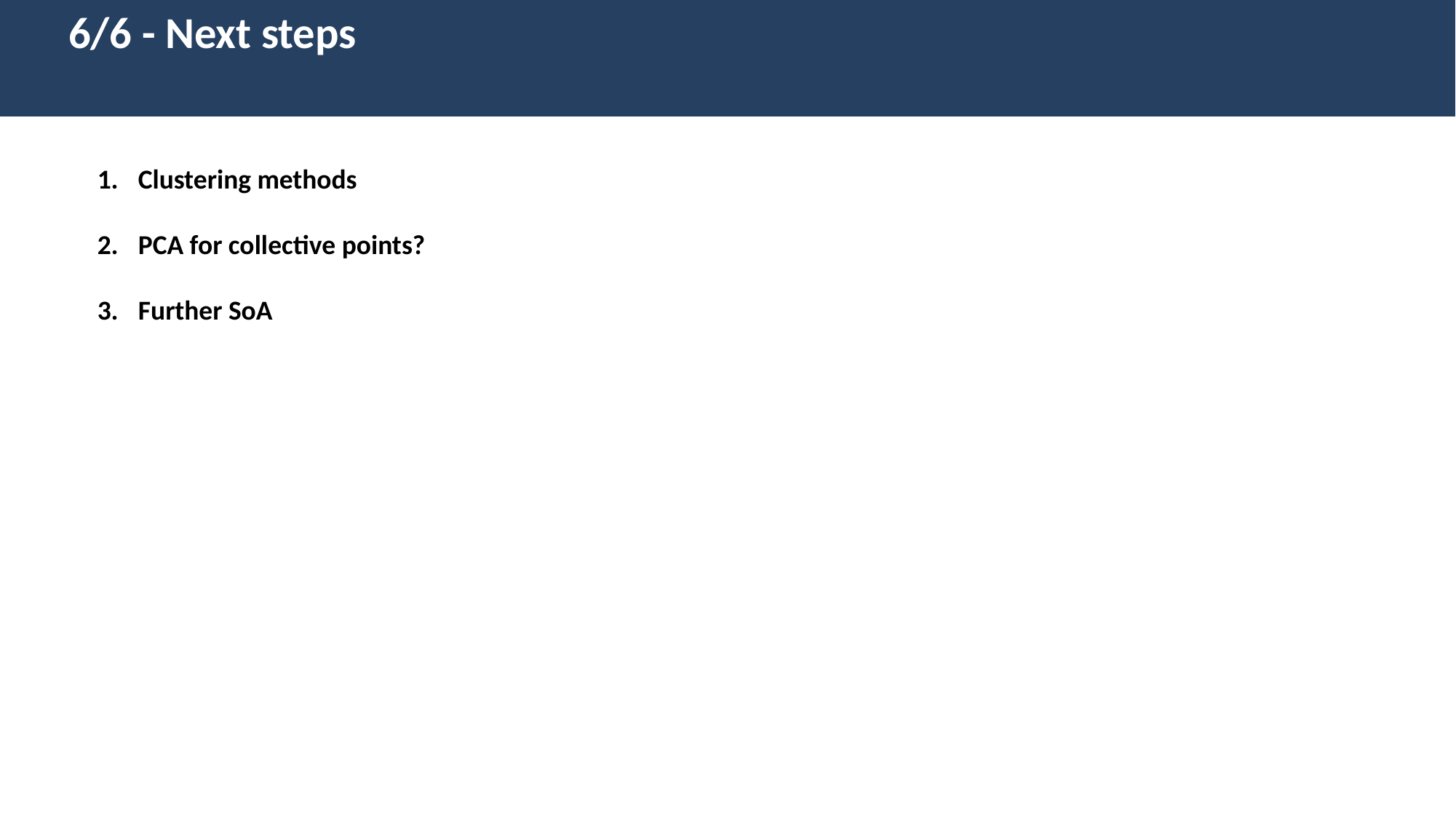

6/6 - Next steps
Clustering methods

PCA for collective points?

Further SoA